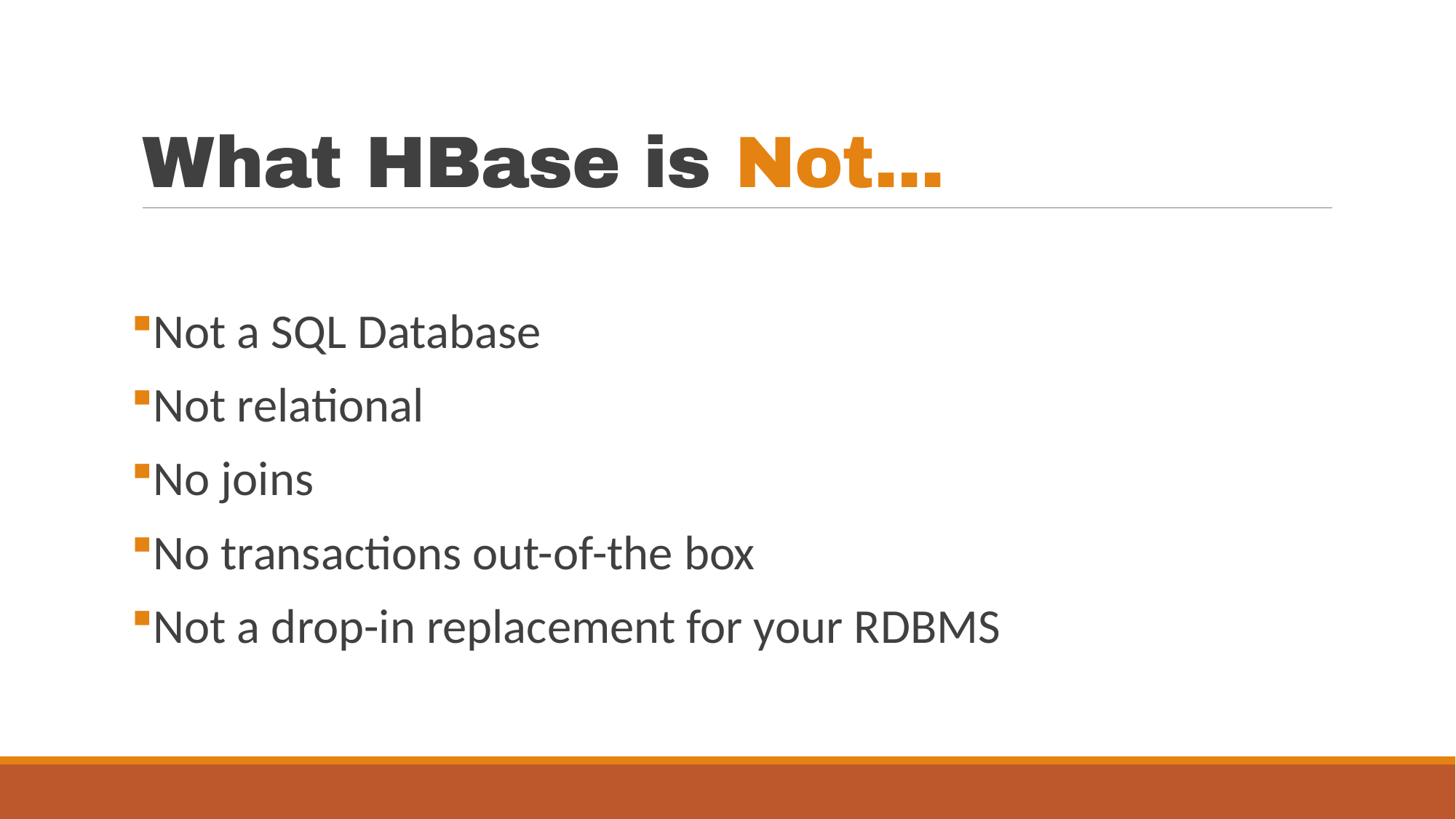

# What HBase is Not...
Not a SQL Database
Not relational
No joins
No transactions out-of-the box
Not a drop-in replacement for your RDBMS